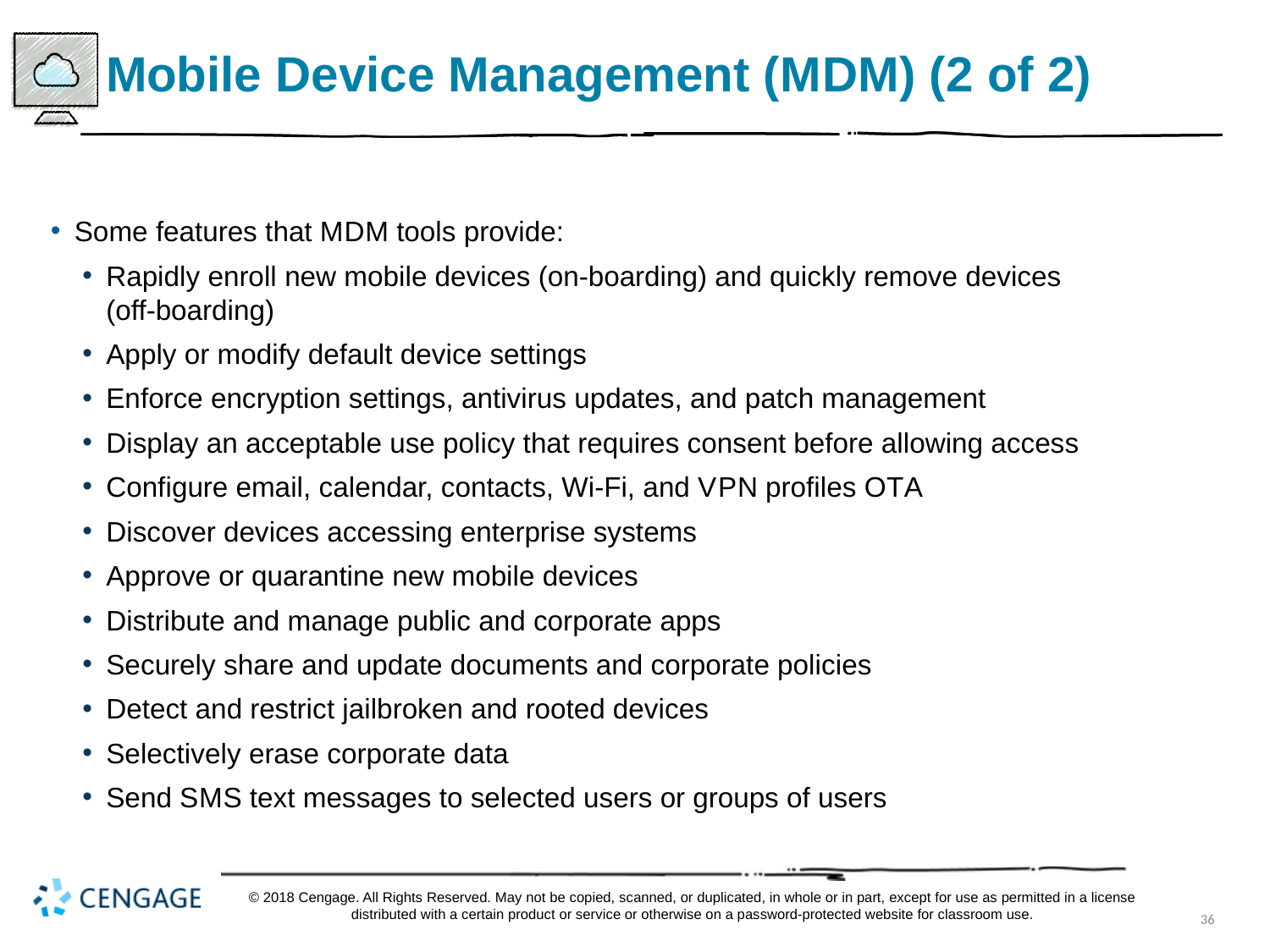

# Mobile Device Management (M D M) (2 of 2)
Some features that M D M tools provide:
Rapidly enroll new mobile devices (on-boarding) and quickly remove devices (off-boarding)
Apply or modify default device settings
Enforce encryption settings, antivirus updates, and patch management
Display an acceptable use policy that requires consent before allowing access
Configure email, calendar, contacts, Wi-Fi, and V P N profiles O T A
Discover devices accessing enterprise systems
Approve or quarantine new mobile devices
Distribute and manage public and corporate apps
Securely share and update documents and corporate policies
Detect and restrict jailbroken and rooted devices
Selectively erase corporate data
Send S M S text messages to selected users or groups of users
© 2018 Cengage. All Rights Reserved. May not be copied, scanned, or duplicated, in whole or in part, except for use as permitted in a license distributed with a certain product or service or otherwise on a password-protected website for classroom use.